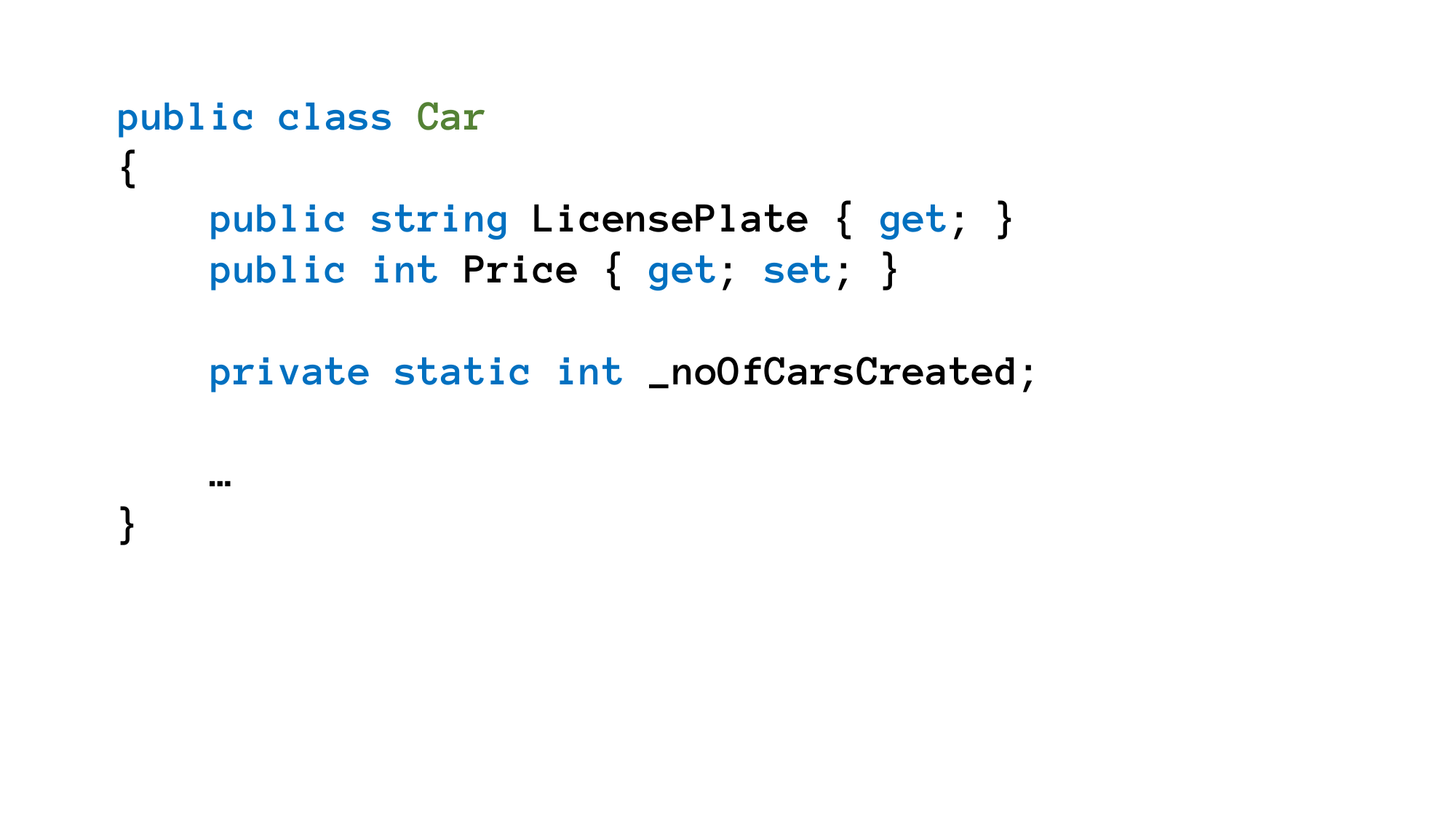

public class Car
{
    public string LicensePlate { get; }
    public int Price { get; set; }

    private static int _noOfCarsCreated;

    …
}